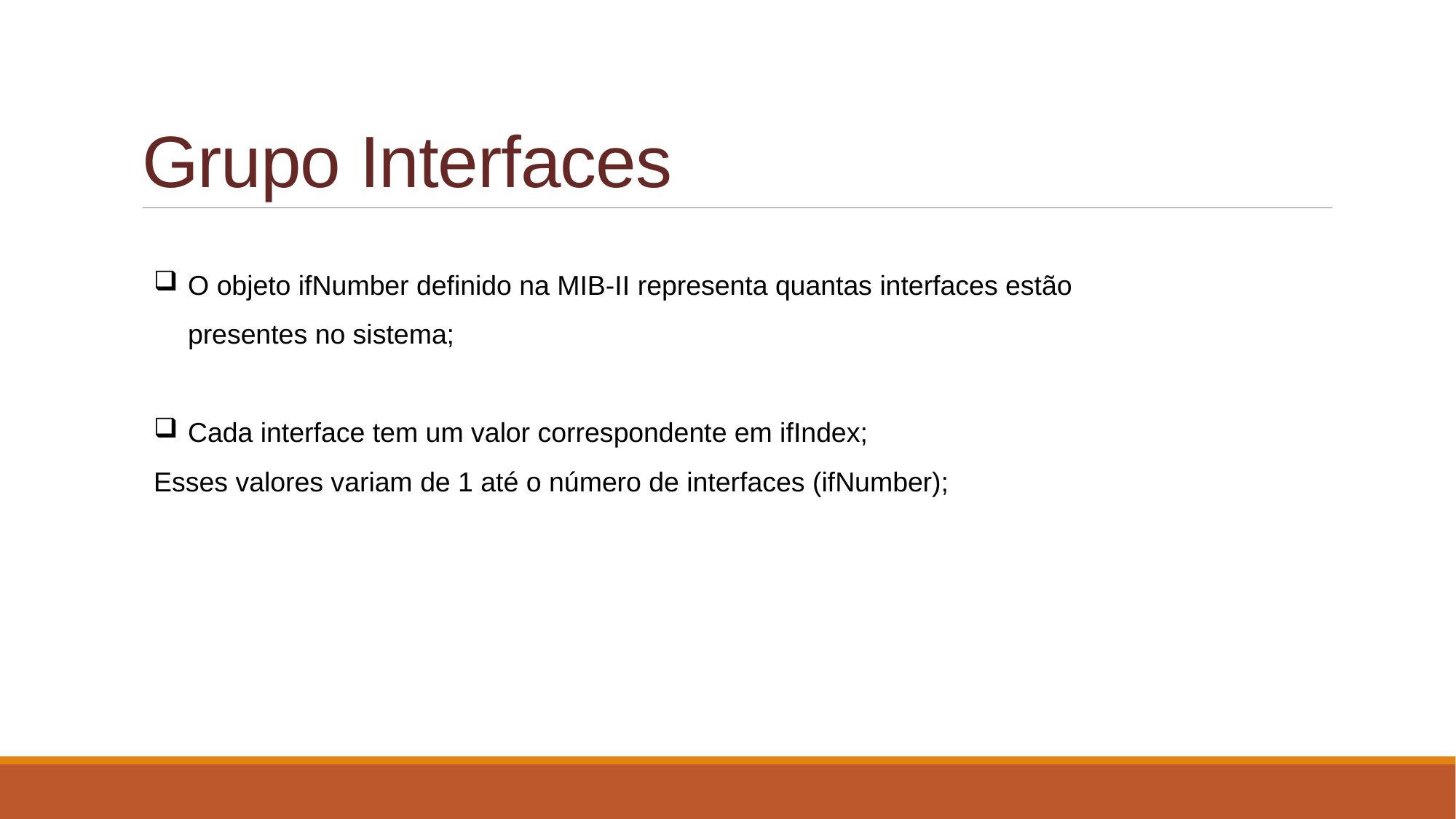

# Grupo Interfaces
O objeto ifNumber definido na MIB-II representa quantas interfaces estão presentes no sistema;

Cada interface tem um valor correspondente em ifIndex;
Esses valores variam de 1 até o número de interfaces (ifNumber);